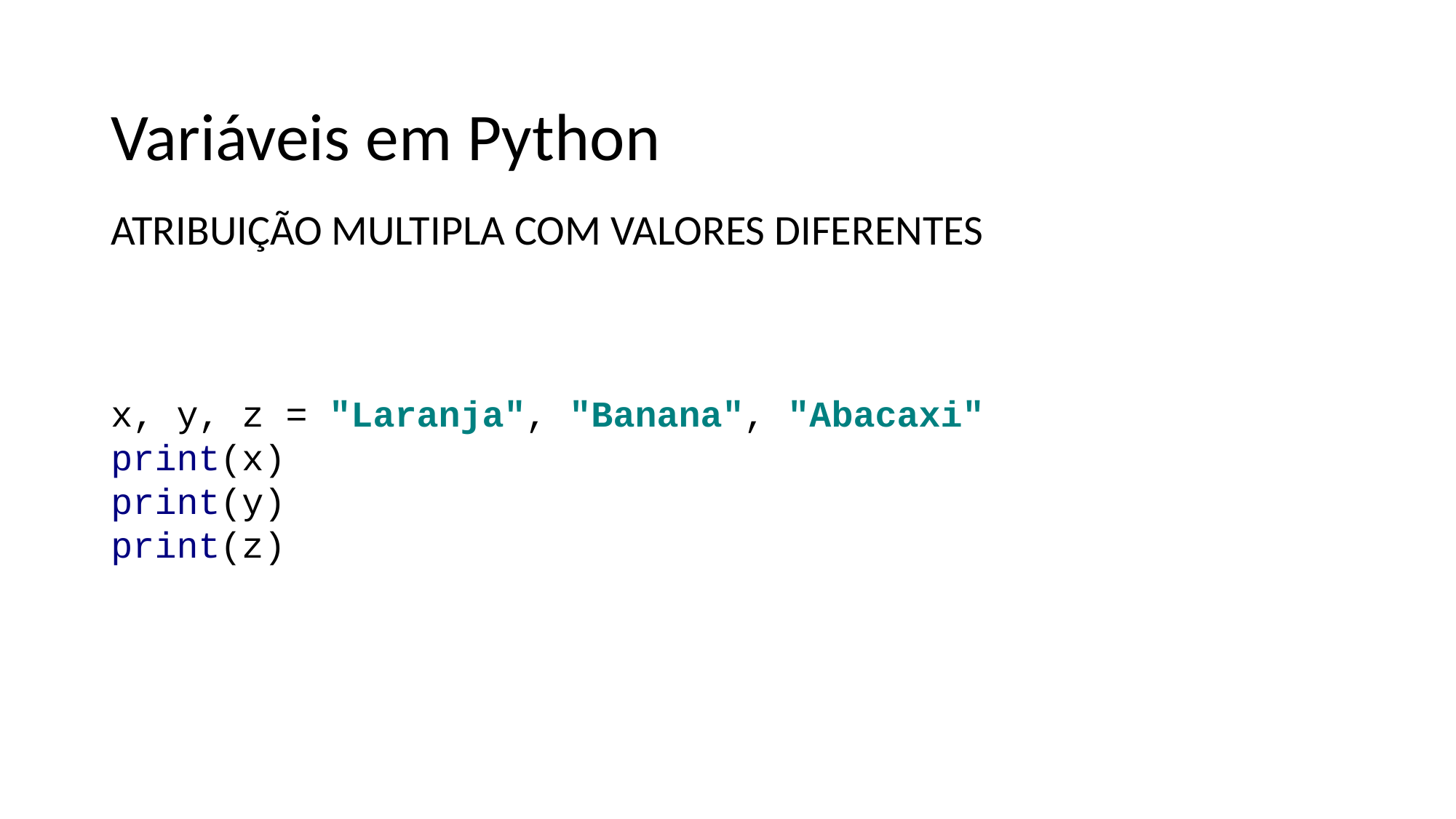

# Variáveis em Python
ATRIBUIÇÃO MULTIPLA COM VALORES DIFERENTES
x, y, z = "Laranja", "Banana", "Abacaxi"
print(x)
print(y)
print(z)